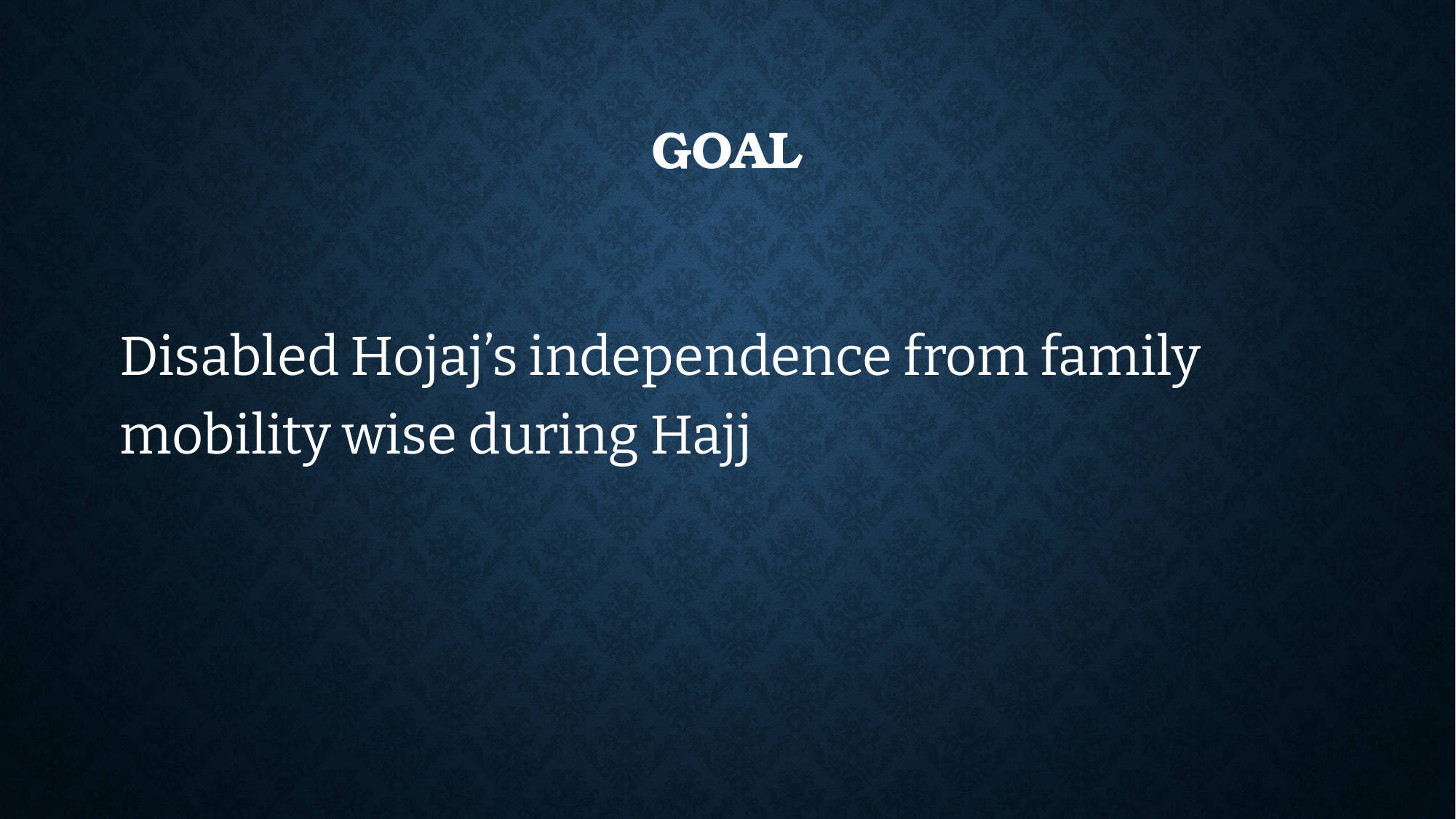

# goal

Disabled Hojaj’s independence from family mobility wise during Hajj